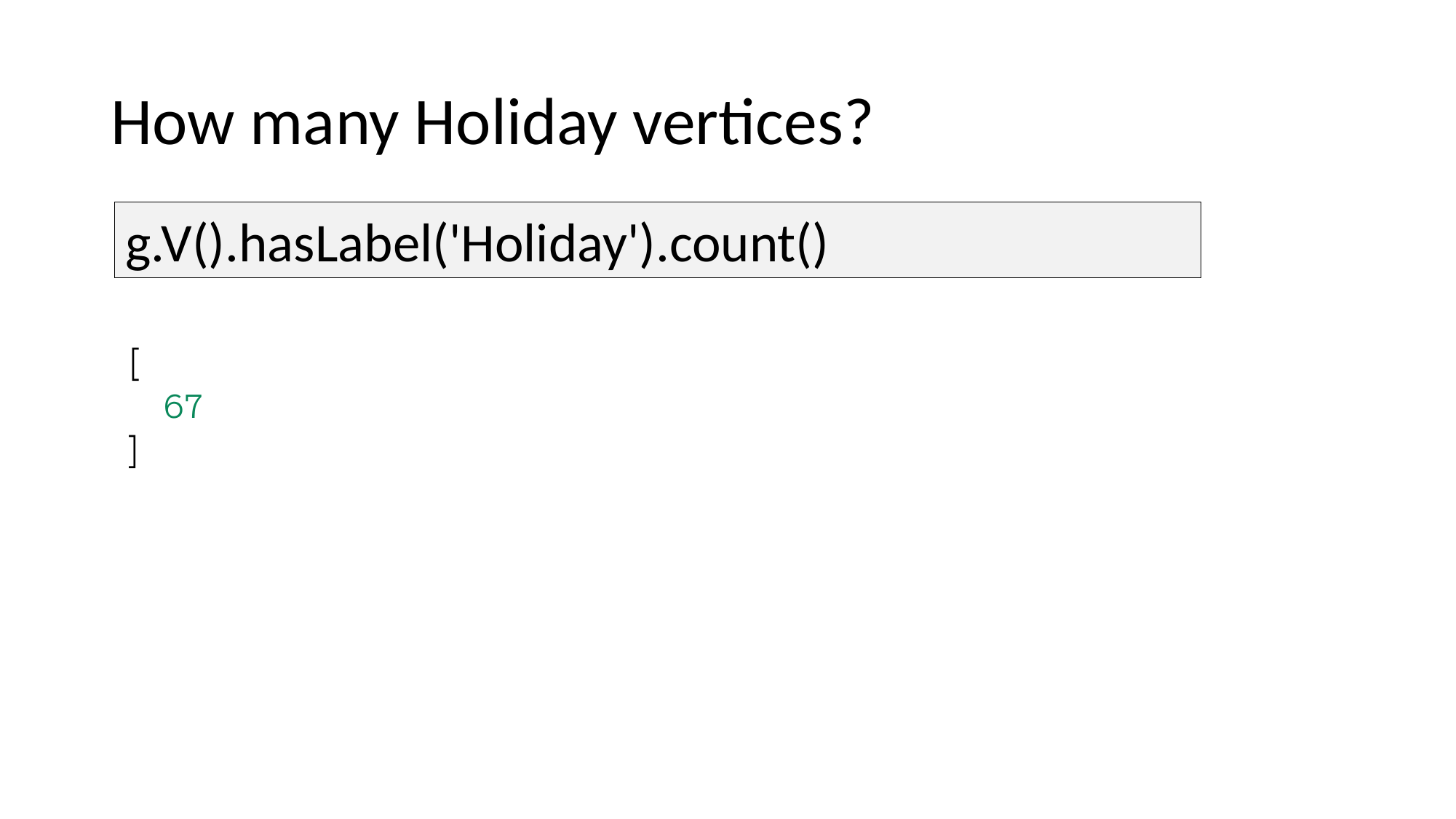

# How many Holiday vertices?
g.V().hasLabel('Holiday').count()
[
  67
]